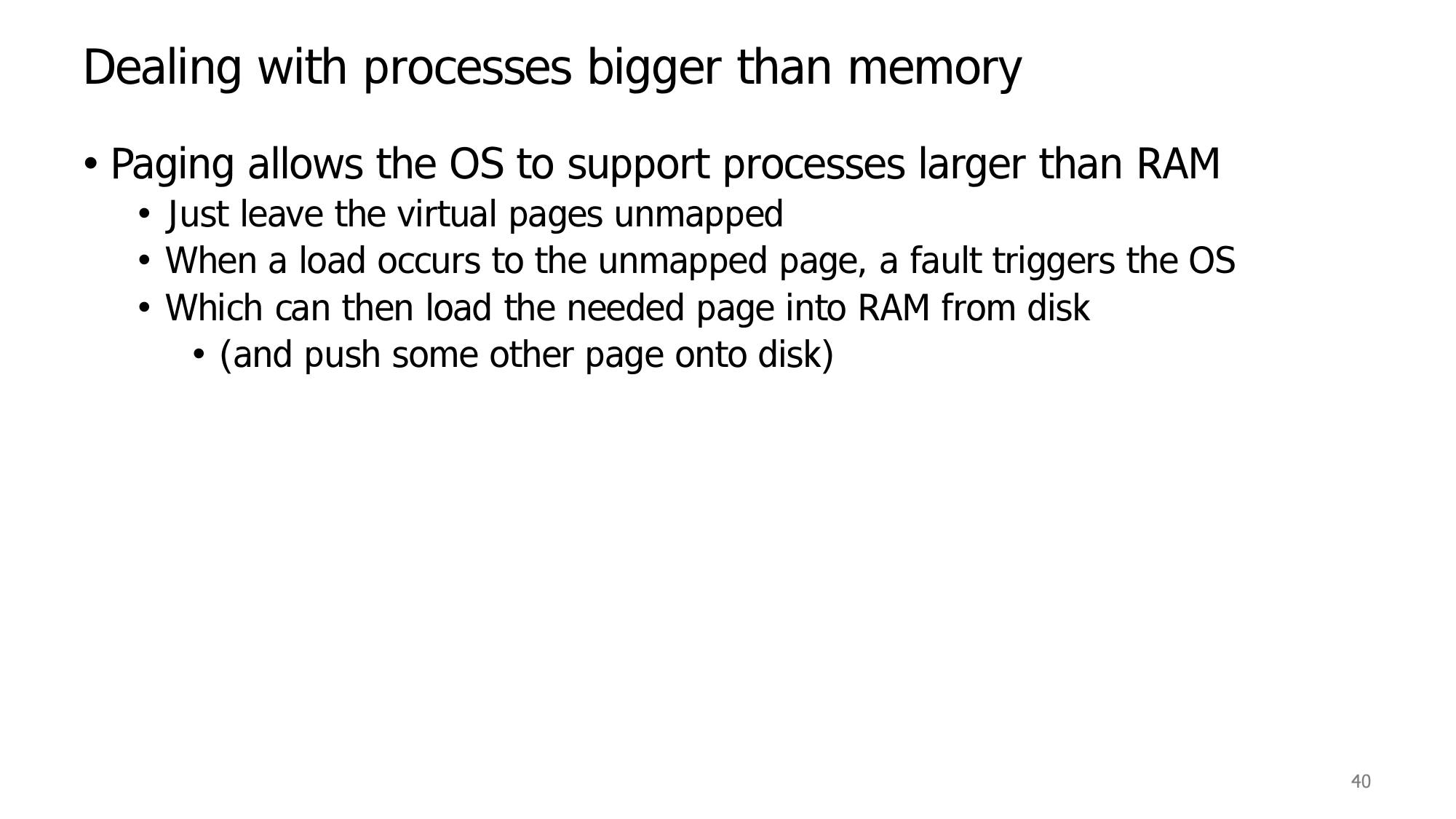

# Dealing with processes bigger than memory
Paging allows the OS to support processes larger than RAM
Just leave the virtual pages unmapped
When a load occurs to the unmapped page, a fault triggers the OS
Which can then load the needed page into RAM from disk
(and push some other page onto disk)
40